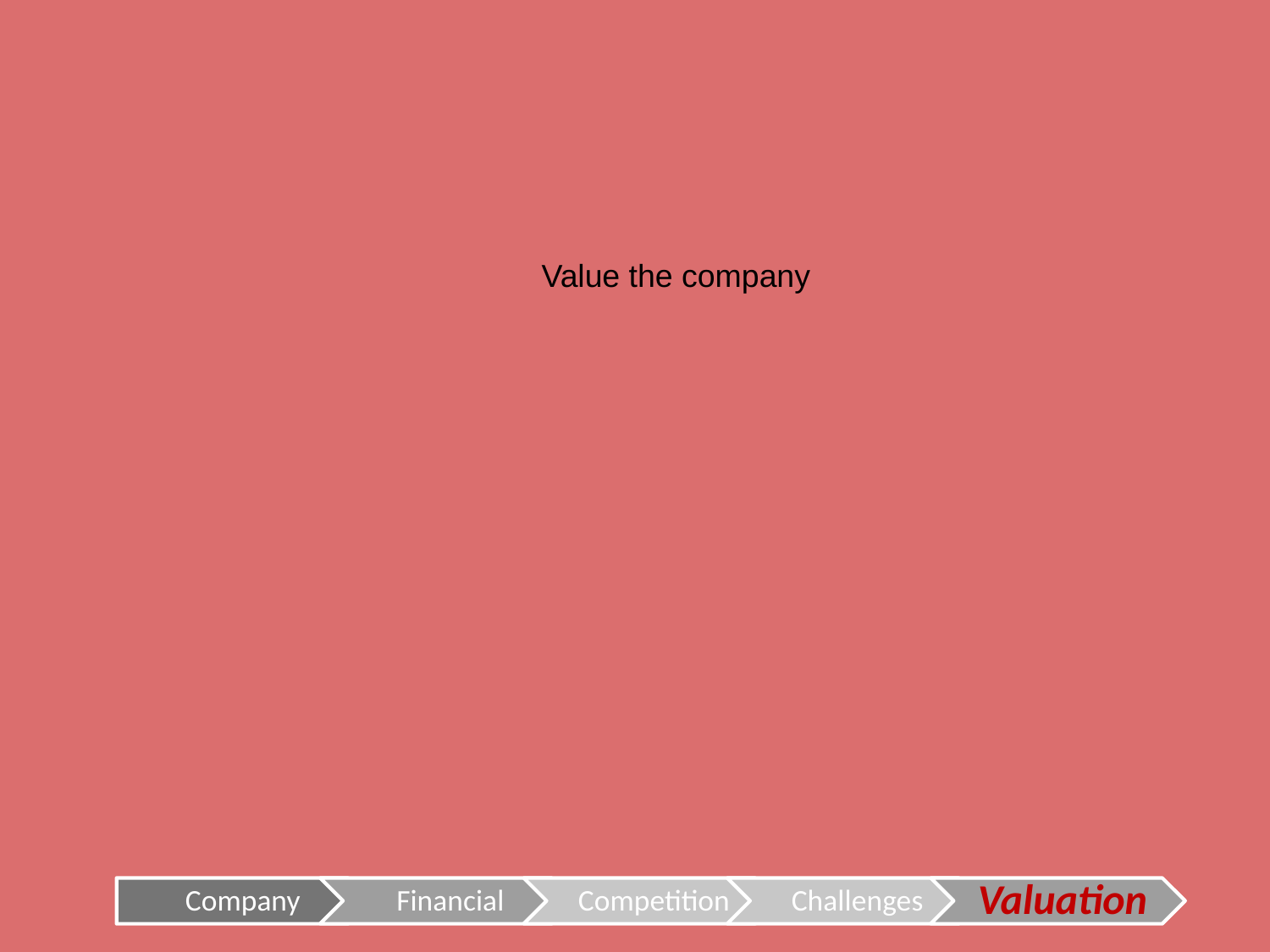

Value the company
Company
Financial
Competition
Challenges
Valuation